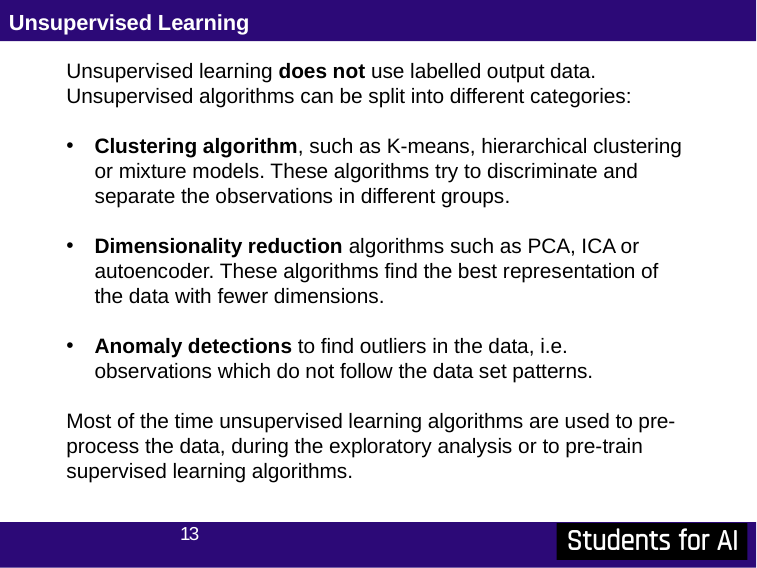

# Unsupervised Learning
Unsupervised learning does not use labelled output data. Unsupervised algorithms can be split into different categories:

Clustering algorithm, such as K-means, hierarchical clustering or mixture models. These algorithms try to discriminate and separate the observations in different groups.

Dimensionality reduction algorithms such as PCA, ICA or autoencoder. These algorithms find the best representation of the data with fewer dimensions.

Anomaly detections to find outliers in the data, i.e. observations which do not follow the data set patterns.

Most of the time unsupervised learning algorithms are used to pre-process the data, during the exploratory analysis or to pre-train supervised learning algorithms.

13